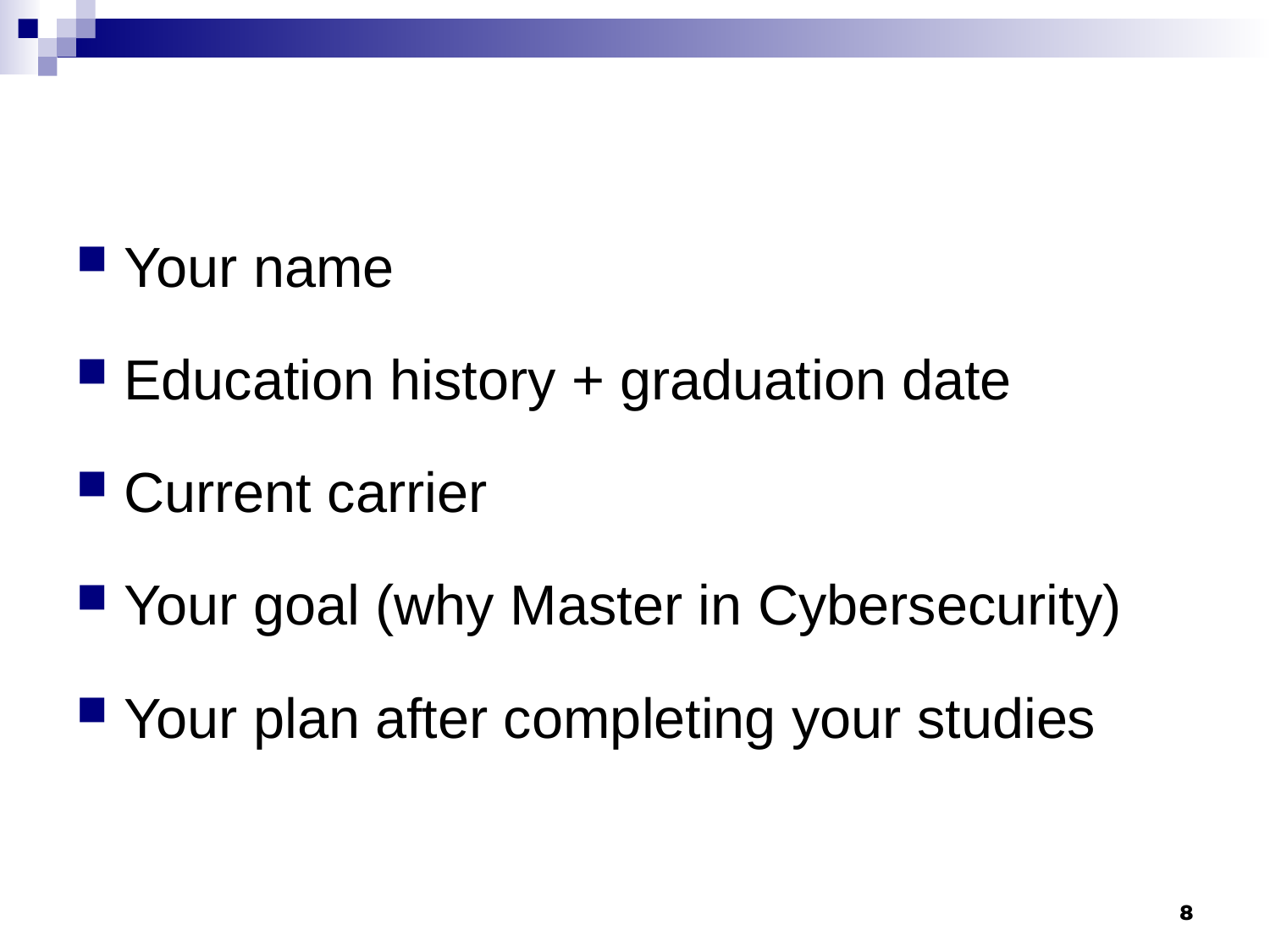

Your name
Education history + graduation date
Current carrier
Your goal (why Master in Cybersecurity)
Your plan after completing your studies
8